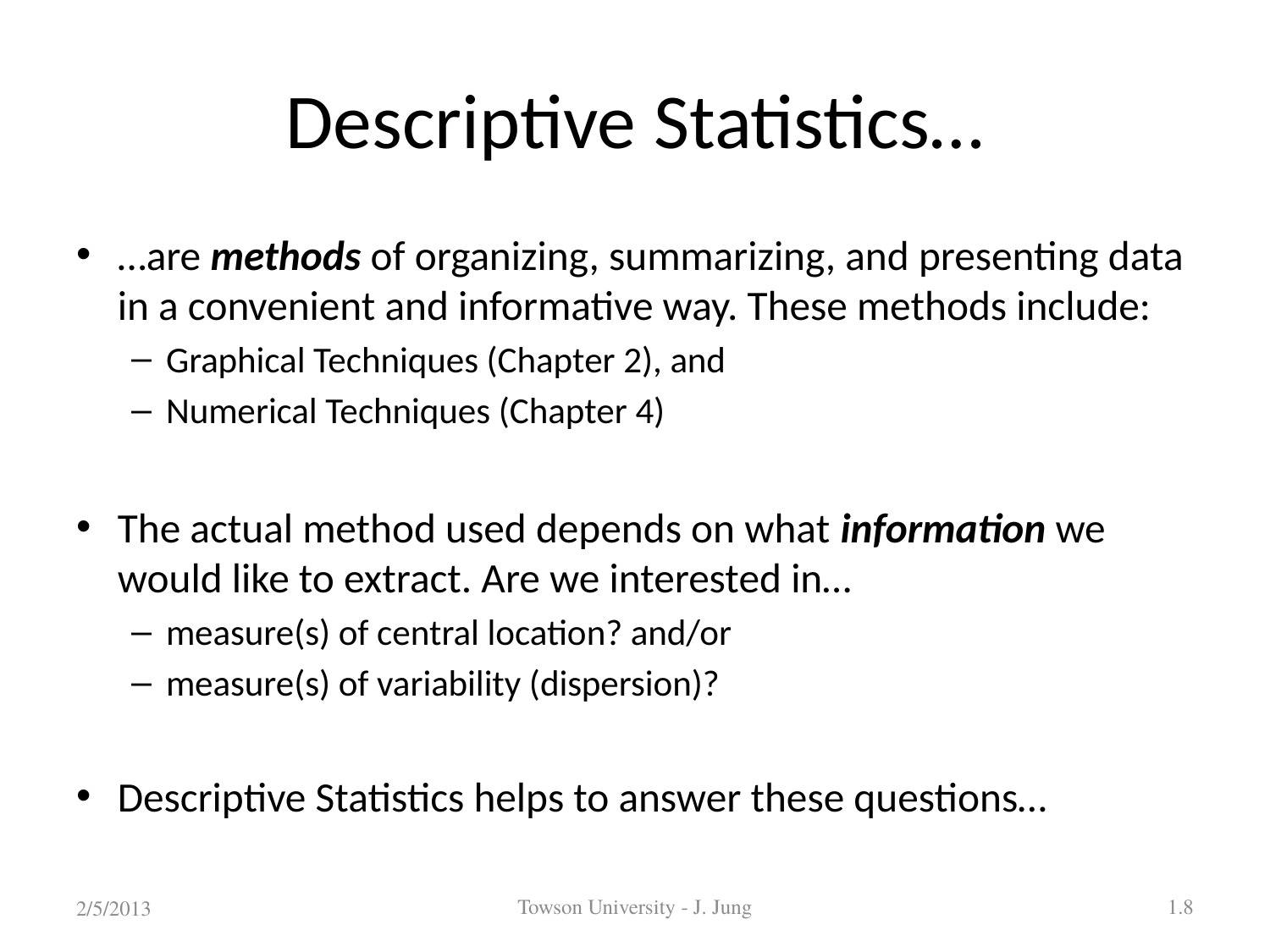

# Descriptive Statistics…
…are methods of organizing, summarizing, and presenting data in a convenient and informative way. These methods include:
Graphical Techniques (Chapter 2), and
Numerical Techniques (Chapter 4)

The actual method used depends on what information we would like to extract. Are we interested in…
measure(s) of central location? and/or
measure(s) of variability (dispersion)?

Descriptive Statistics helps to answer these questions…
2/5/2013
Towson University - J. Jung
1.8